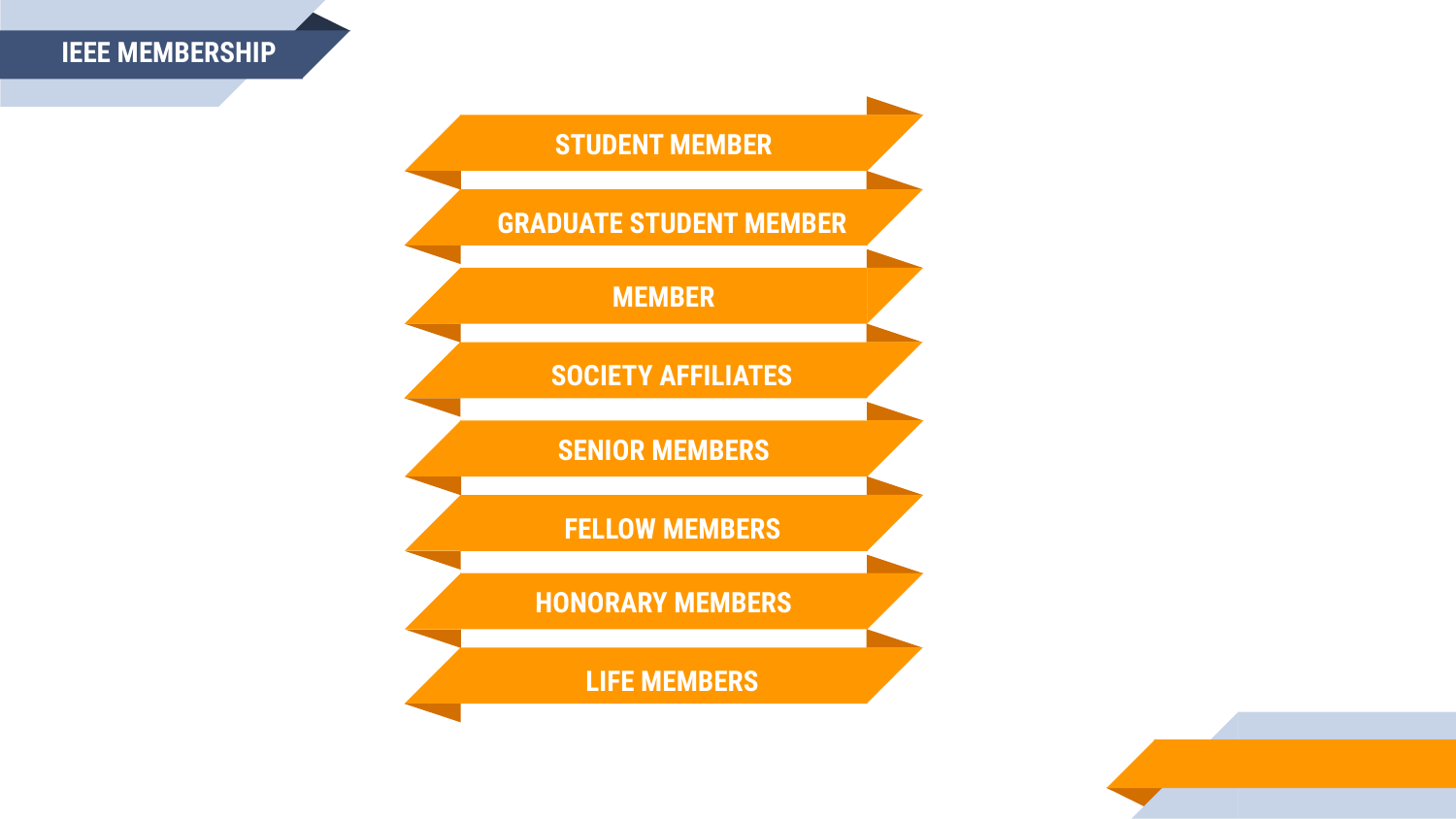

IEEE MEMBERSHIP

STUDENT MEMBER

GRADUATE STUDENT MEMBER

MEMBER

SOCIETY AFFILIATES

SENIOR MEMBERS

FELLOW MEMBERS

HONORARY MEMBERS

LIFE MEMBERS